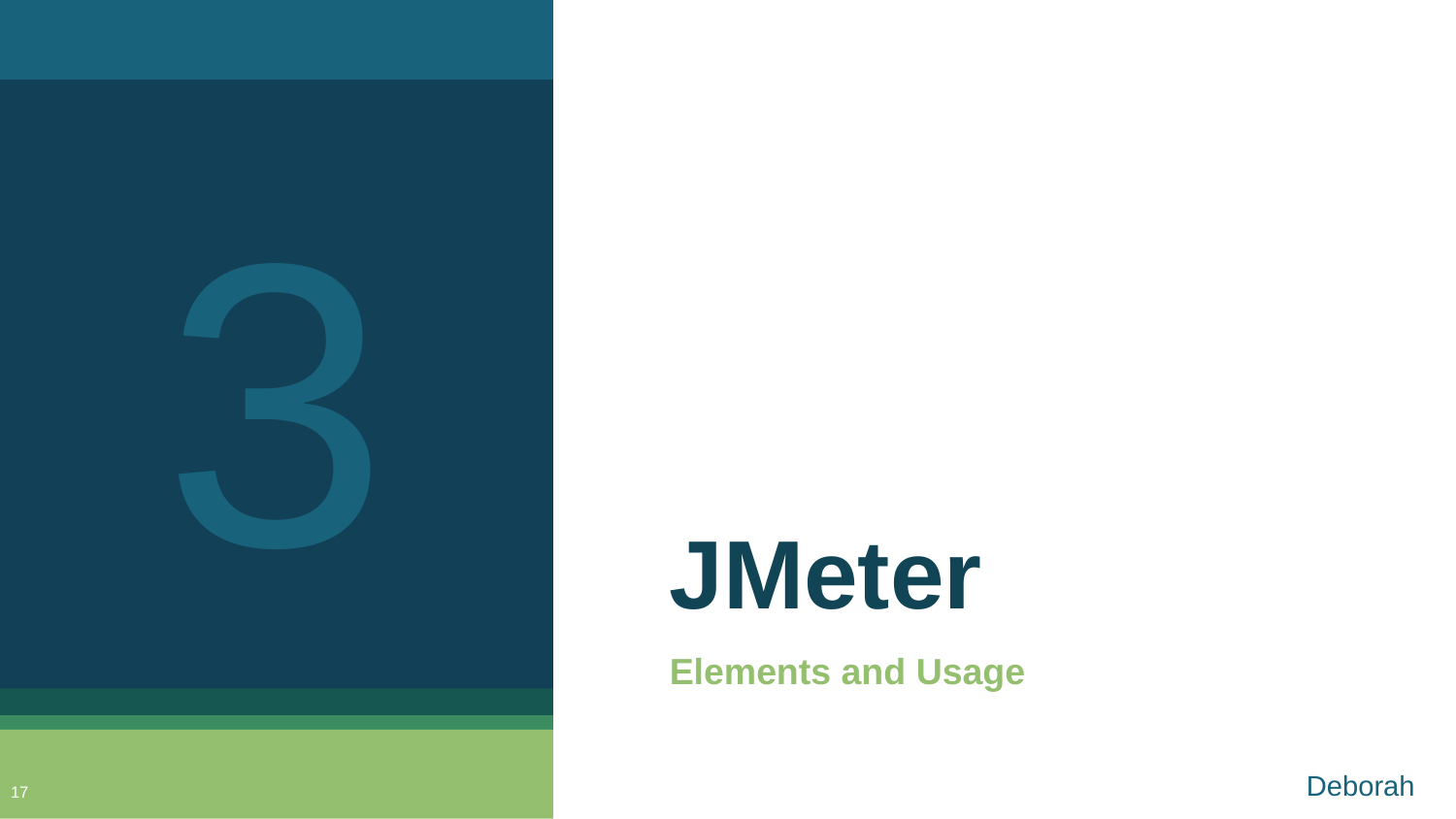

3
# JMeter
Elements and Usage
Deborah
17